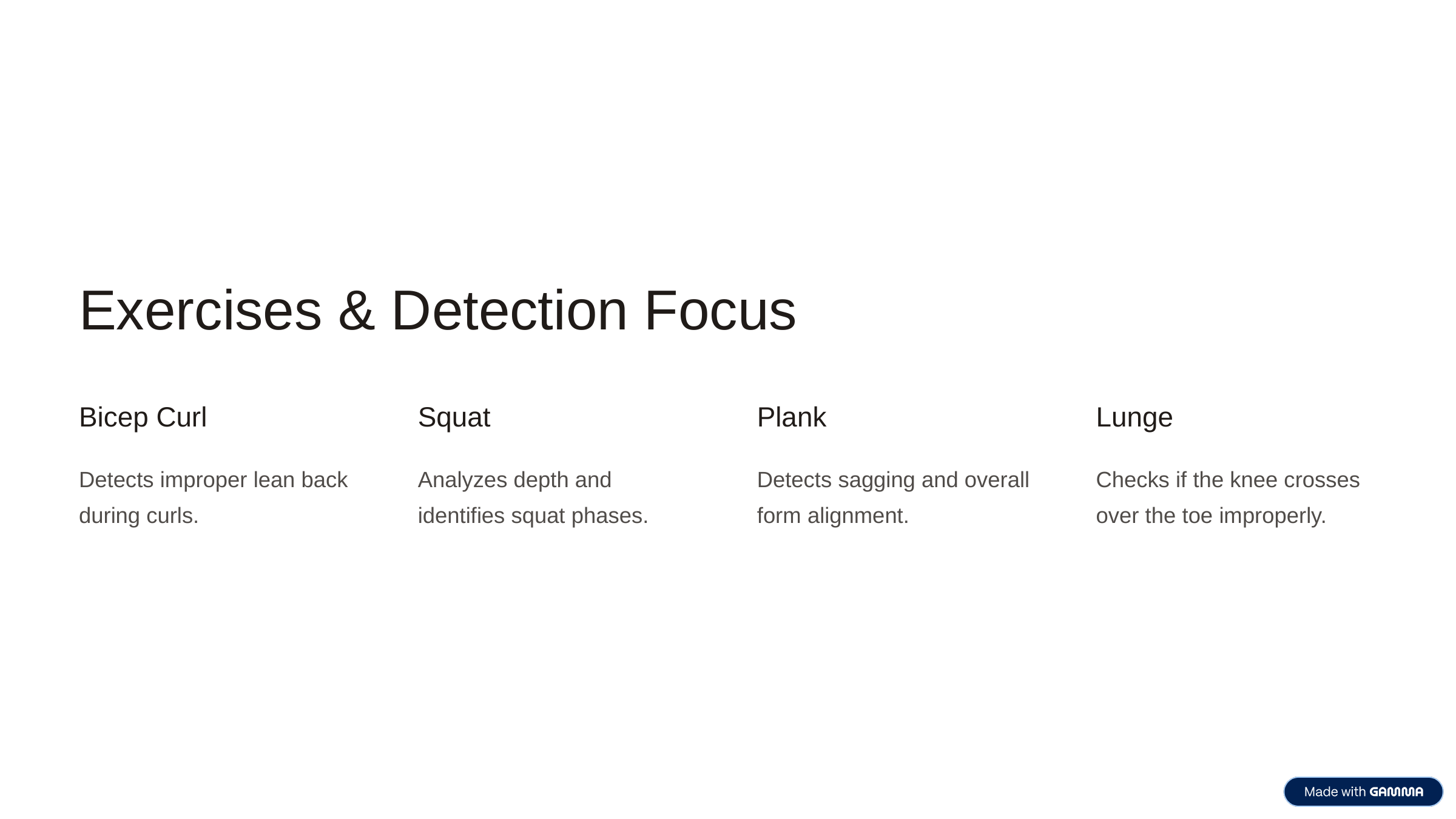

Exercises & Detection Focus
Bicep Curl
Squat
Plank
Lunge
Detects improper lean back during curls.
Analyzes depth and identifies squat phases.
Detects sagging and overall form alignment.
Checks if the knee crosses over the toe improperly.